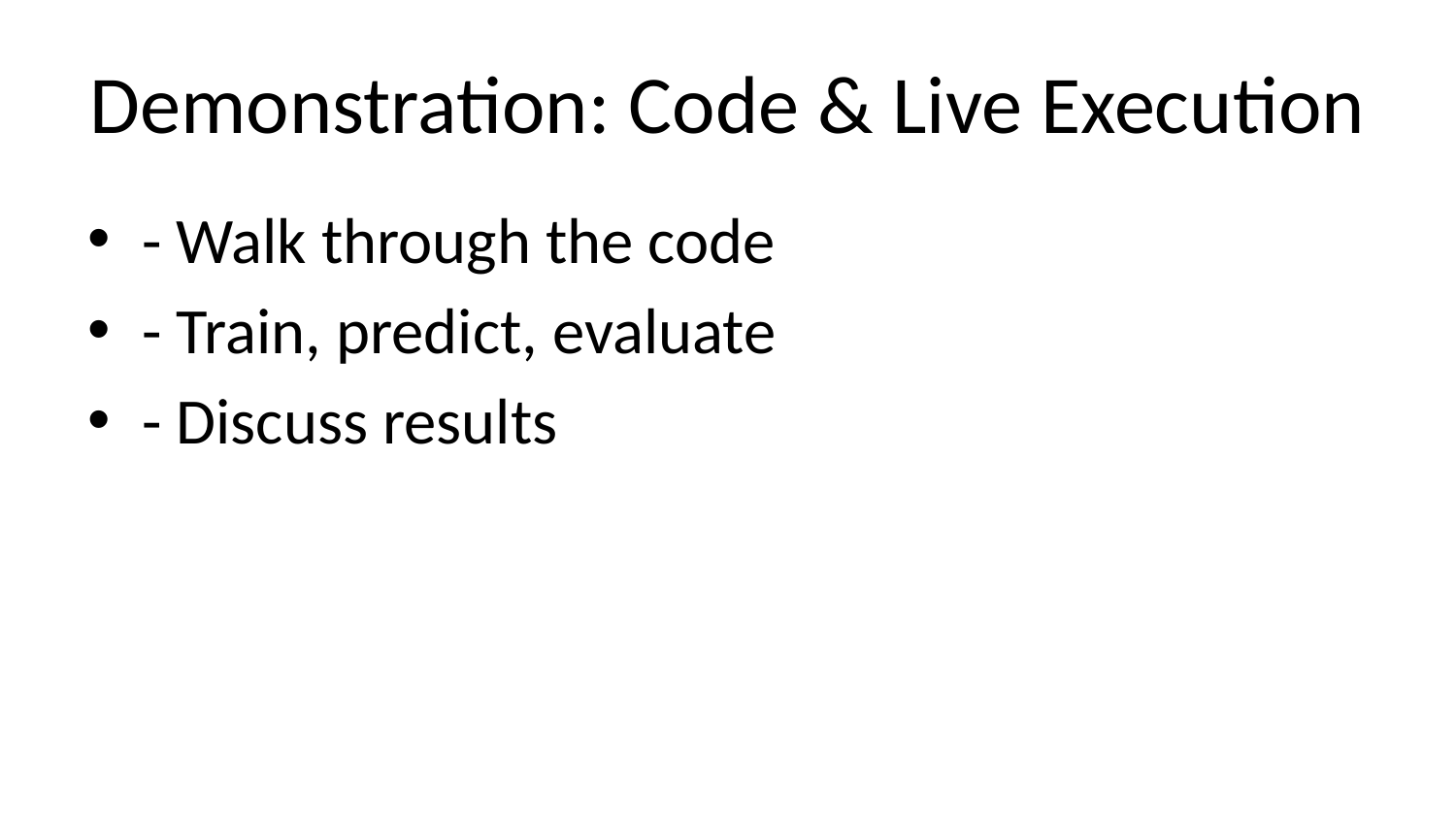

# Demonstration: Code & Live Execution
- Walk through the code
- Train, predict, evaluate
- Discuss results